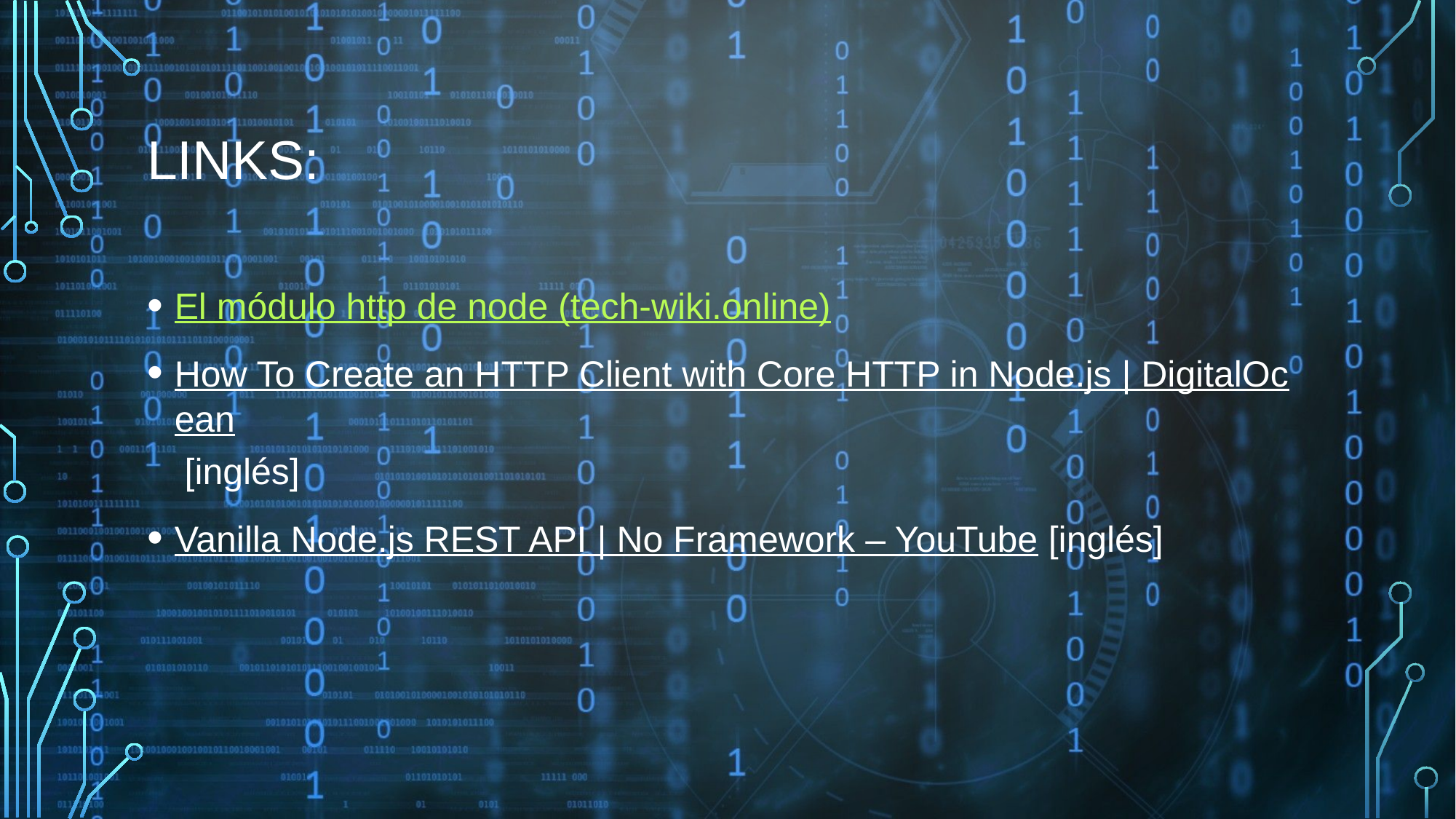

# Links:
El módulo http de node (tech-wiki.online)
How To Create an HTTP Client with Core HTTP in Node.js | DigitalOcean [inglés]
Vanilla Node.js REST API | No Framework – YouTube [inglés]